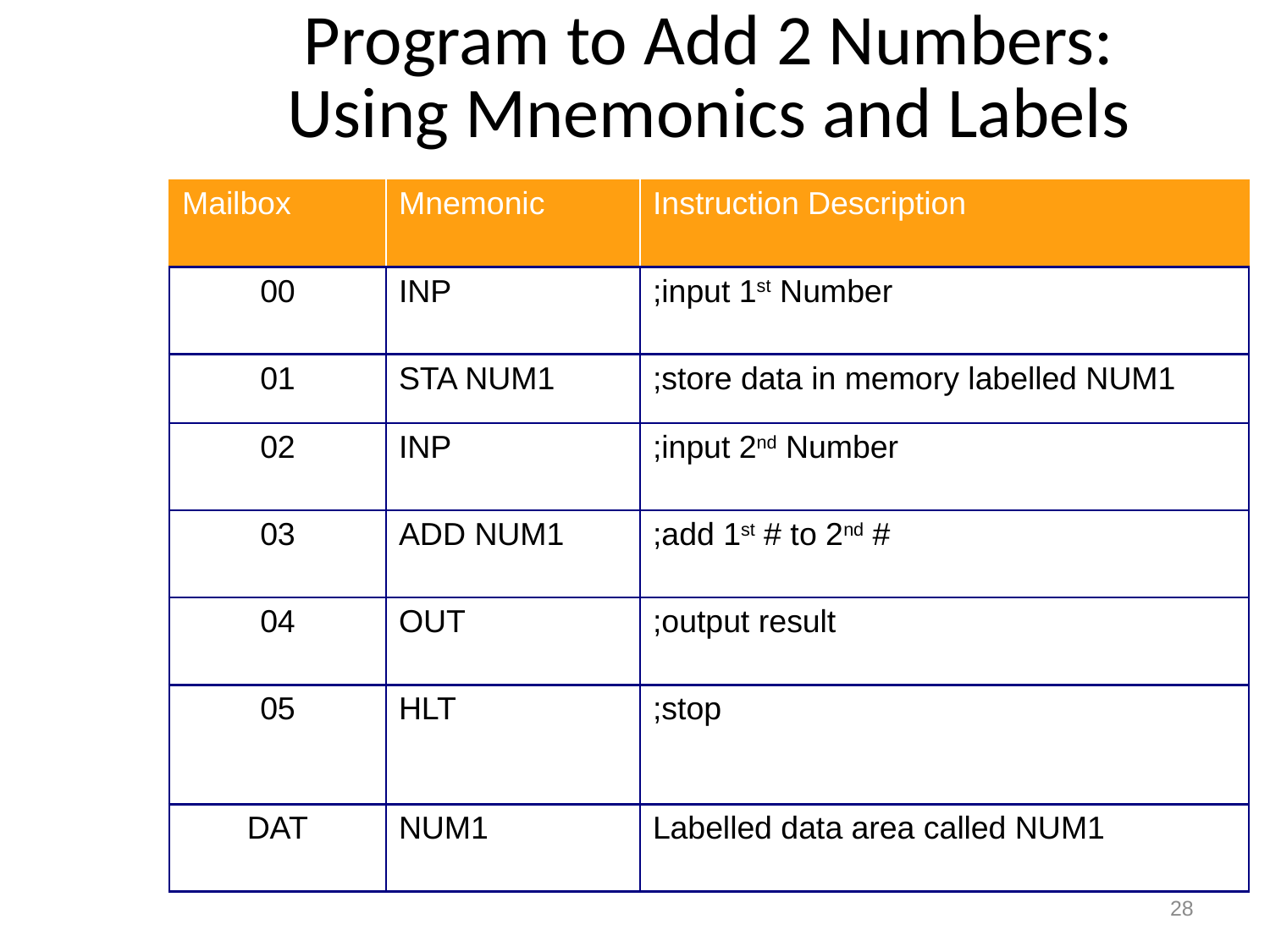

# Program to Add 2 Numbers: Using Mnemonics and Labels
| Mailbox | Mnemonic | Instruction Description |
| --- | --- | --- |
| 00 | INP | ;input 1st Number |
| 01 | STA NUM1 | ;store data in memory labelled NUM1 |
| 02 | INP | ;input 2nd Number |
| 03 | ADD NUM1 | ;add 1st # to 2nd # |
| 04 | OUT | ;output result |
| 05 | HLT | ;stop |
| DAT | NUM1 | Labelled data area called NUM1 |
28